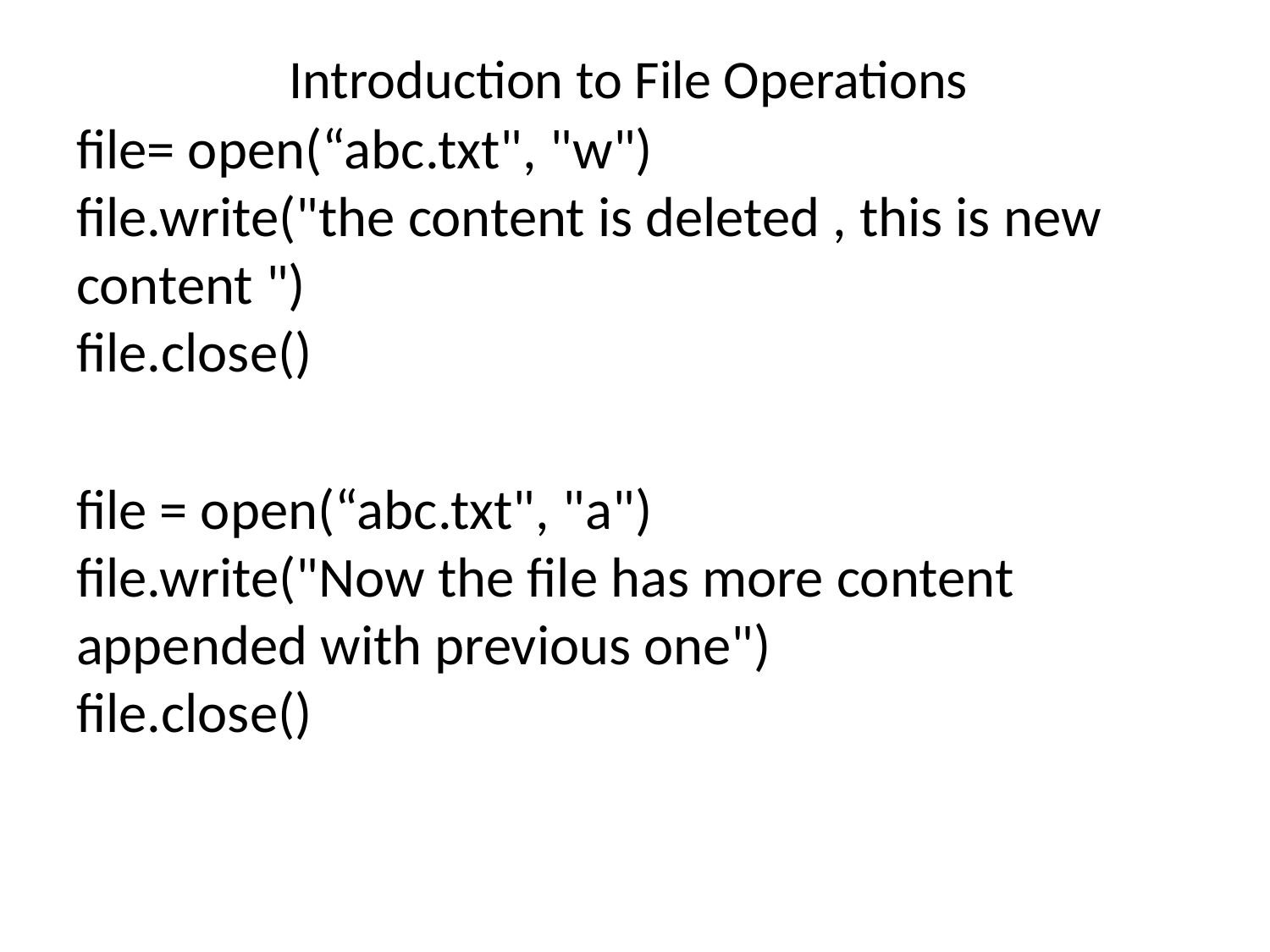

# Introduction to File Operations
file= open(“abc.txt", "w")
file.write("the content is deleted , this is new content ")
file.close()

file = open(“abc.txt", "a")
file.write("Now the file has more content appended with previous one")
file.close()